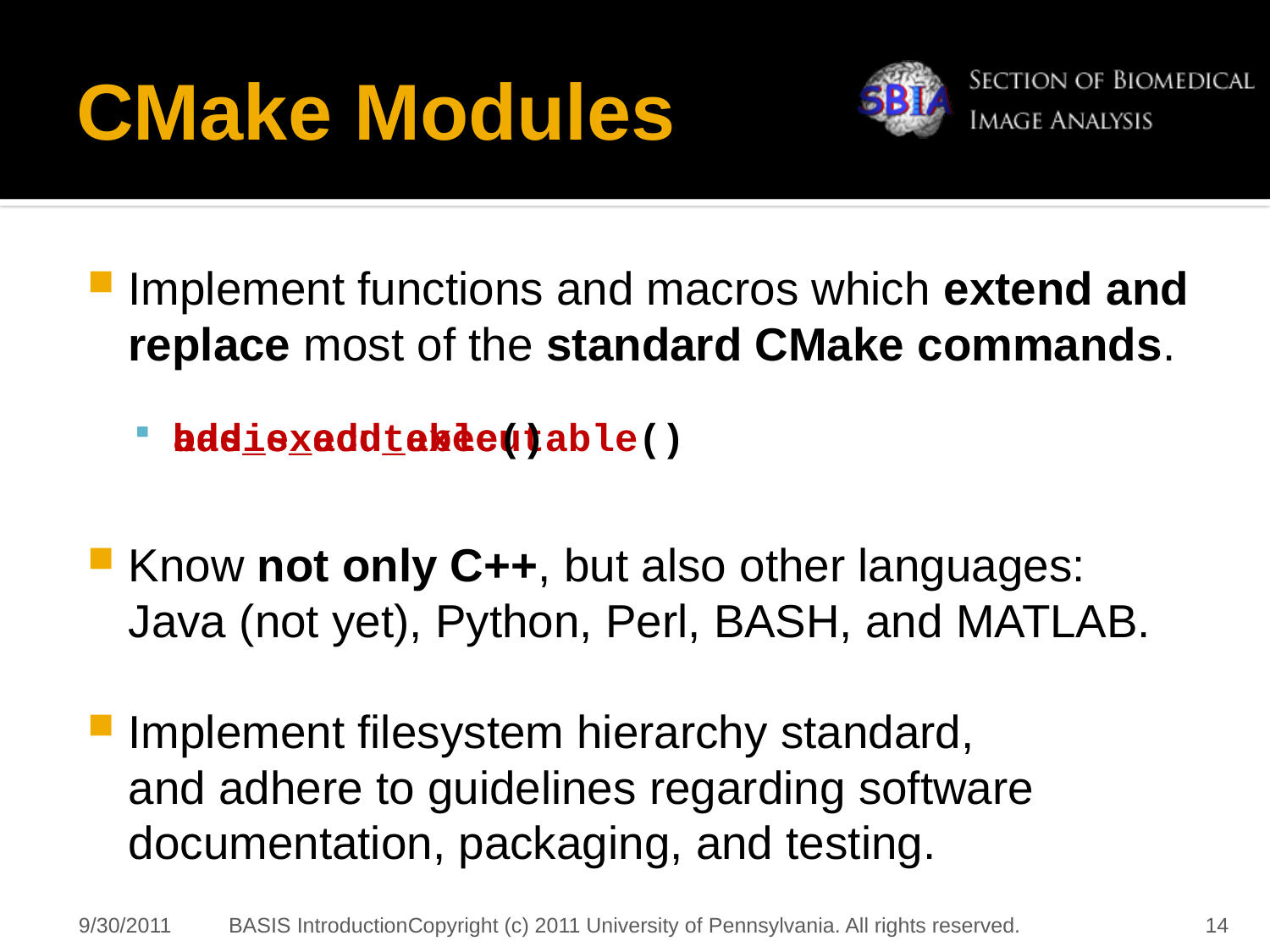

# CMake Modules
Implement functions and macros which extend and replace most of the standard CMake commands.

Know not only C++, but also other languages:
Java (not yet), Python, Perl, BASH, and MATLAB.

Implement filesystem hierarchy standard,
and adhere to guidelines regarding software documentation, packaging, and testing.

basis_add_executable()

add_executable()
9/30/2011
BASIS Introduction	Copyright (c) 2011 University of Pennsylvania. All rights reserved.
14